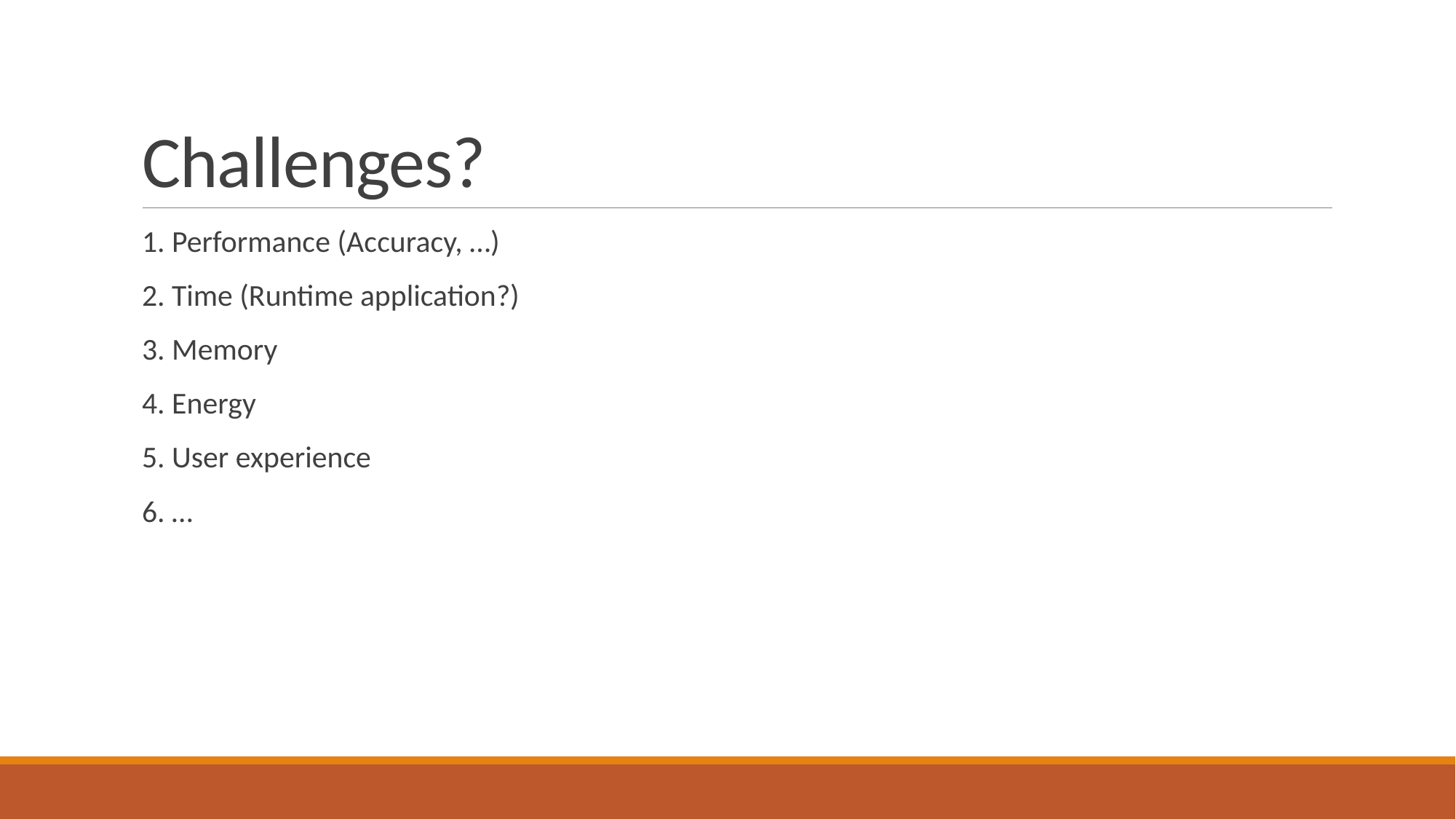

# Challenges?
1. Performance (Accuracy, …)
2. Time (Runtime application?)
3. Memory
4. Energy
5. User experience
6. …